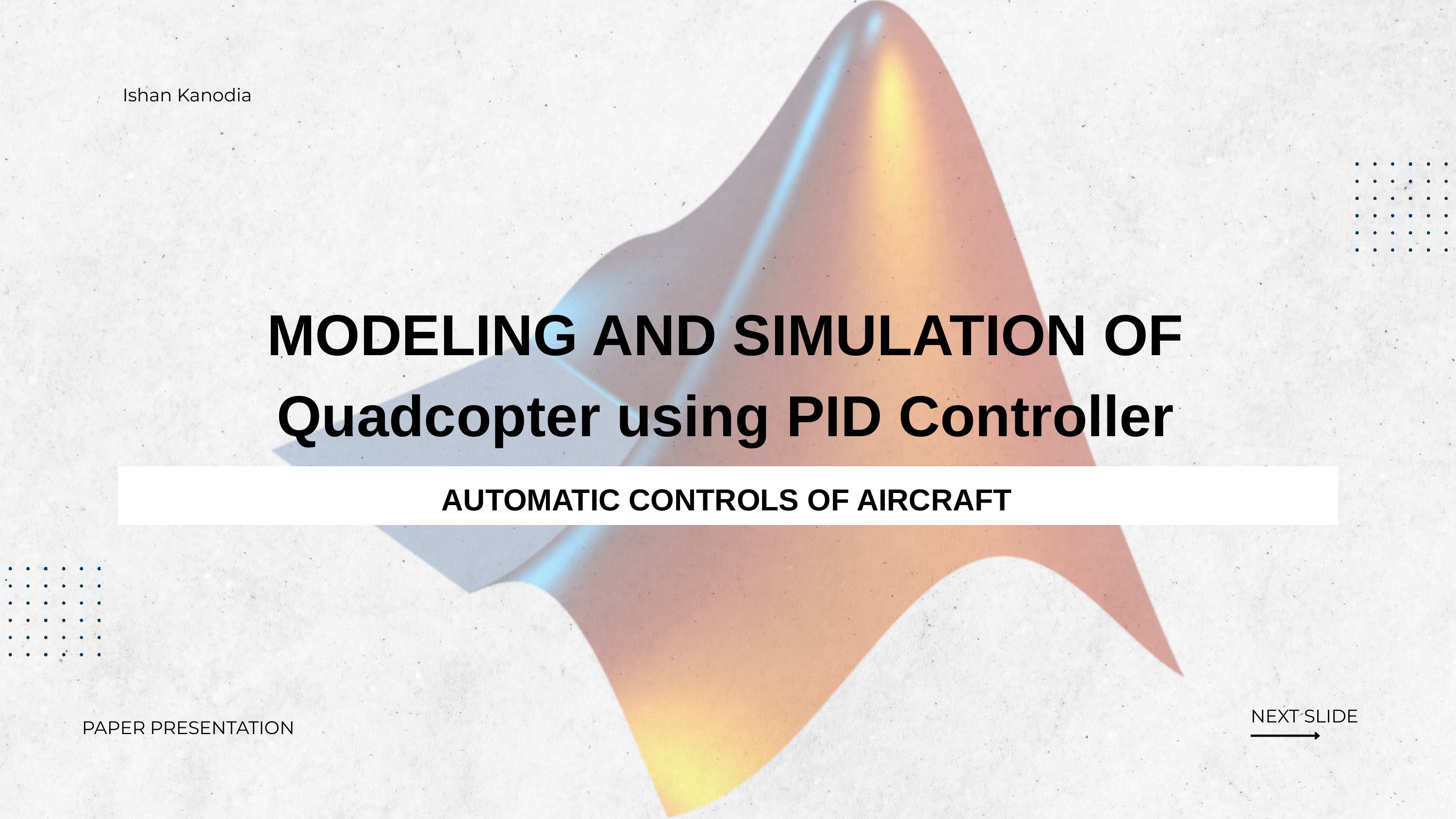

Ishan Kanodia

MODELING AND SIMULATION OF
Quadcopter using PID Controller

AUTOMATIC CONTROLS OF AIRCRAFT

NEXT SLIDE
PAPER PRESENTATION